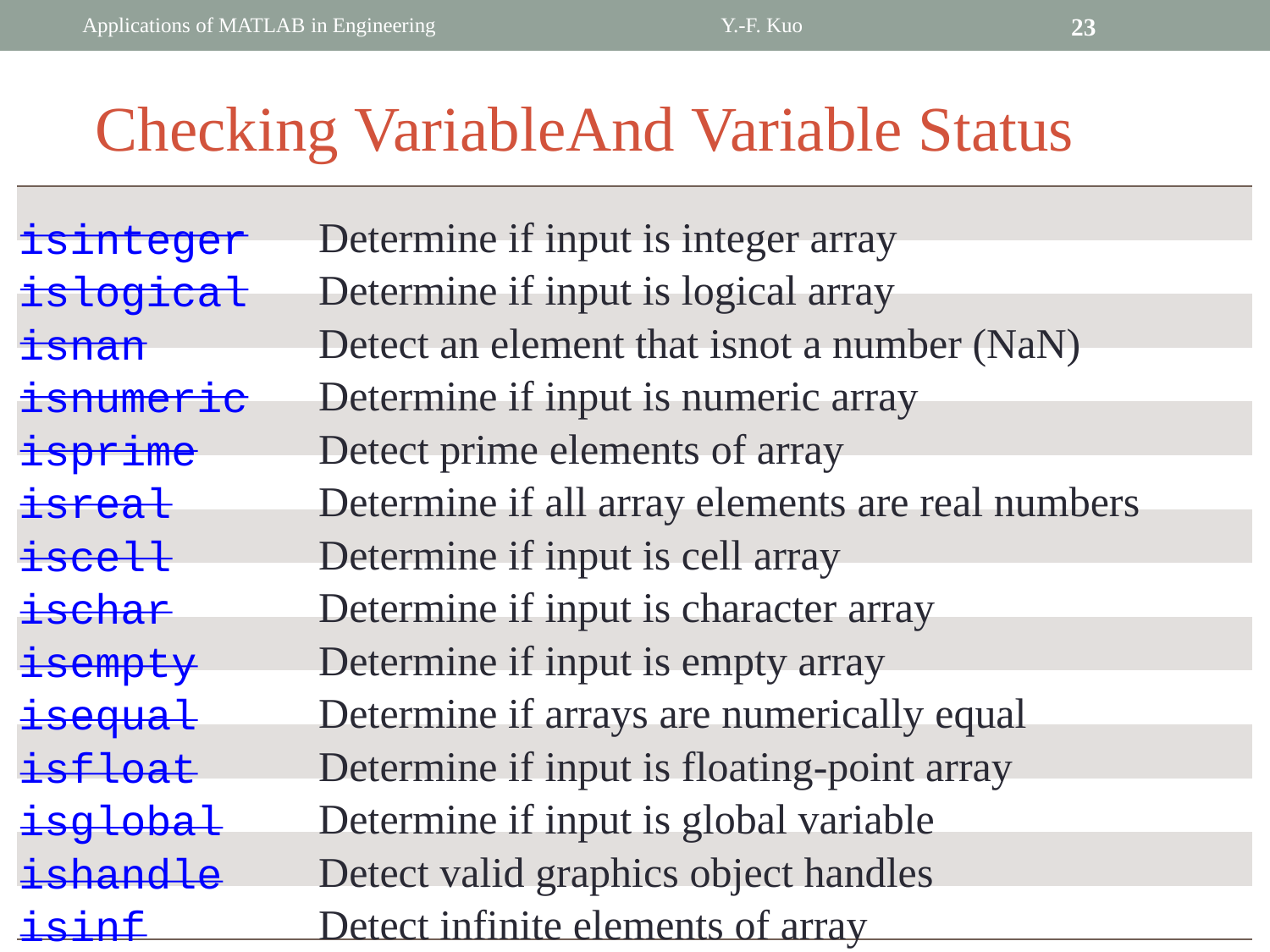

Applications of MATLAB in Engineering
Y.-F. Kuo
23

Checking VariableAnd Variable Status

isinteger
islogical
isnan
isnumeric
isprime
isreal
iscell
ischar
isempty
isequal
isfloat
isglobal
ishandle
isinf
Determine if input is integer array
Determine if input is logical array
Detect an element that isnot a number (NaN)
Determine if input is numeric array
Detect prime elements of array
Determine if all array elements are real numbers
Determine if input is cell array
Determine if input is character array
Determine if input is empty array
Determine if arrays are numerically equal
Determine if input is floating-point array
Determine if input is global variable
Detect valid graphics object handles
Detect infinite elements of array